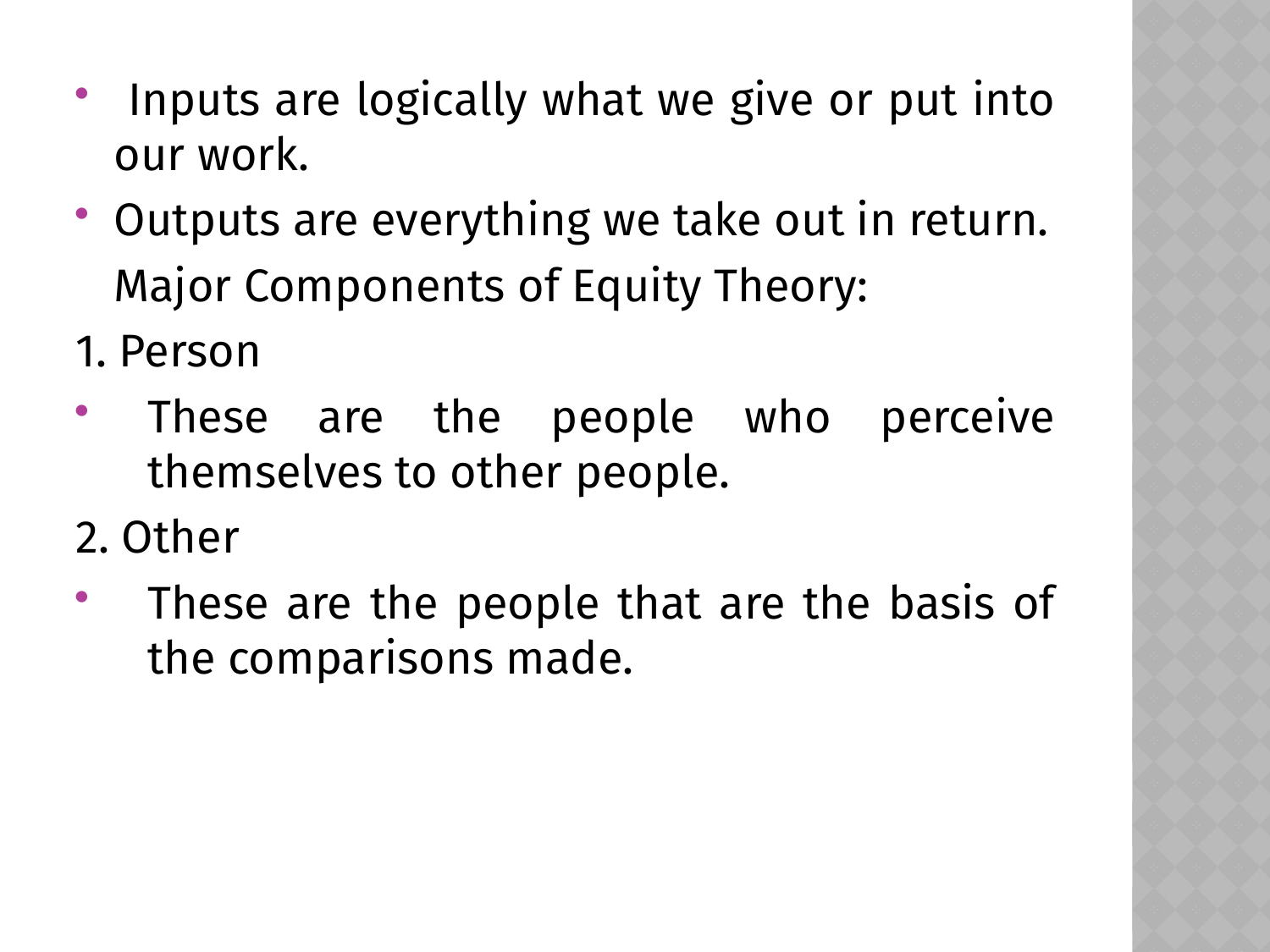

Inputs are logically what we give or put into our work.
Outputs are everything we take out in return.
	Major Components of Equity Theory:
1. Person
These are the people who perceive themselves to other people.
2. Other
These are the people that are the basis of the comparisons made.